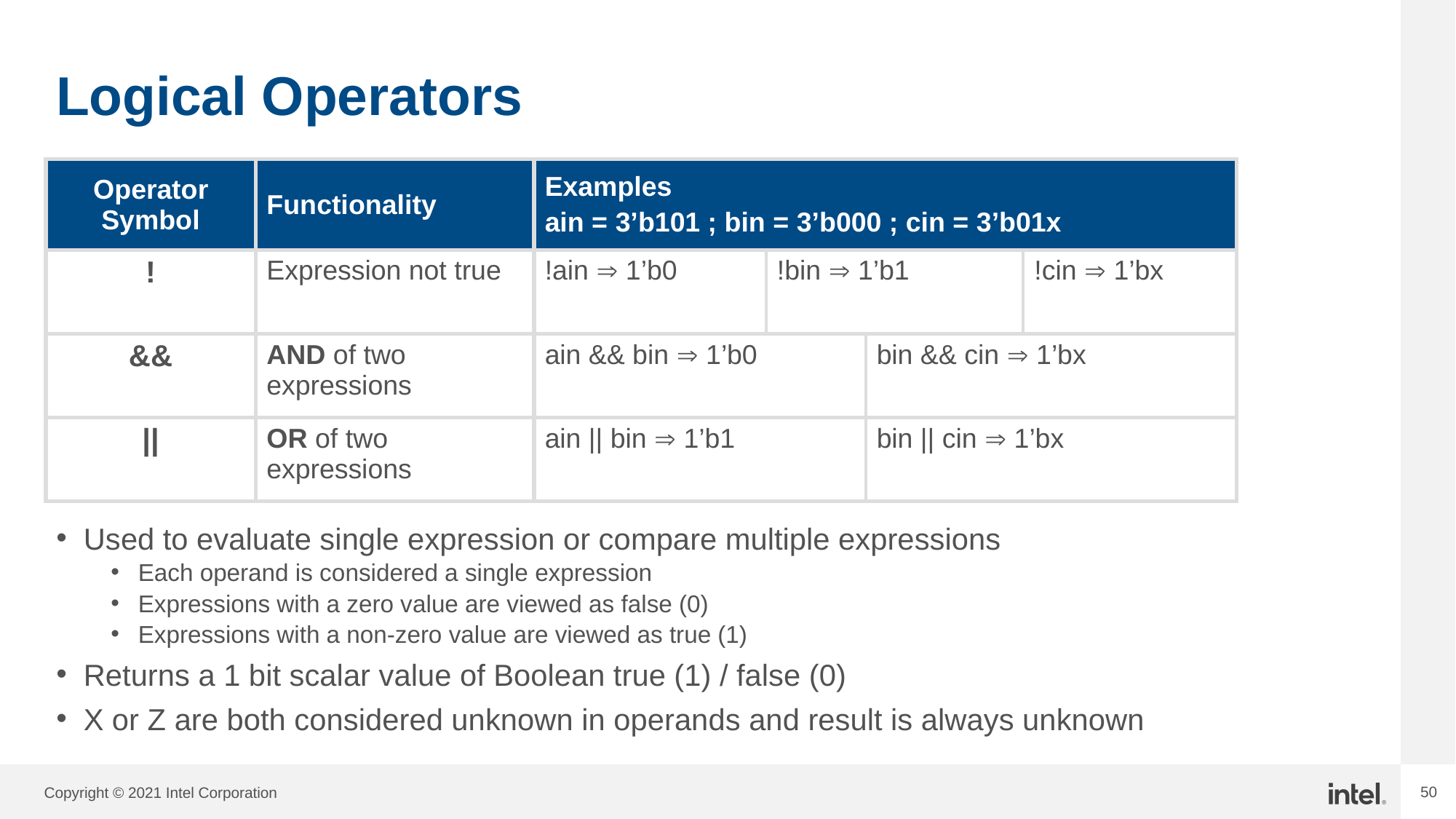

# Logical Operators
| Operator Symbol | Functionality | Examples ain = 3’b101 ; bin = 3’b000 ; cin = 3’b01x |  |  |  |
| --- | --- | --- | --- | --- | --- |
| ! | Expression not true | !ain ⇒ 1’b0 | !bin ⇒ 1’b1 |  | !cin ⇒ 1’bx |
| && | AND of two expressions | ain && bin ⇒ 1’b0 |  | bin && cin ⇒ 1’bx |  |
| || | OR of two expressions | ain || bin ⇒ 1’b1 |  | bin || cin ⇒ 1’bx |  |
Used to evaluate single expression or compare multiple expressions
Each operand is considered a single expression
Expressions with a zero value are viewed as false (0)
Expressions with a non-zero value are viewed as true (1)
Returns a 1 bit scalar value of Boolean true (1) / false (0)
X or Z are both considered unknown in operands and result is always unknown